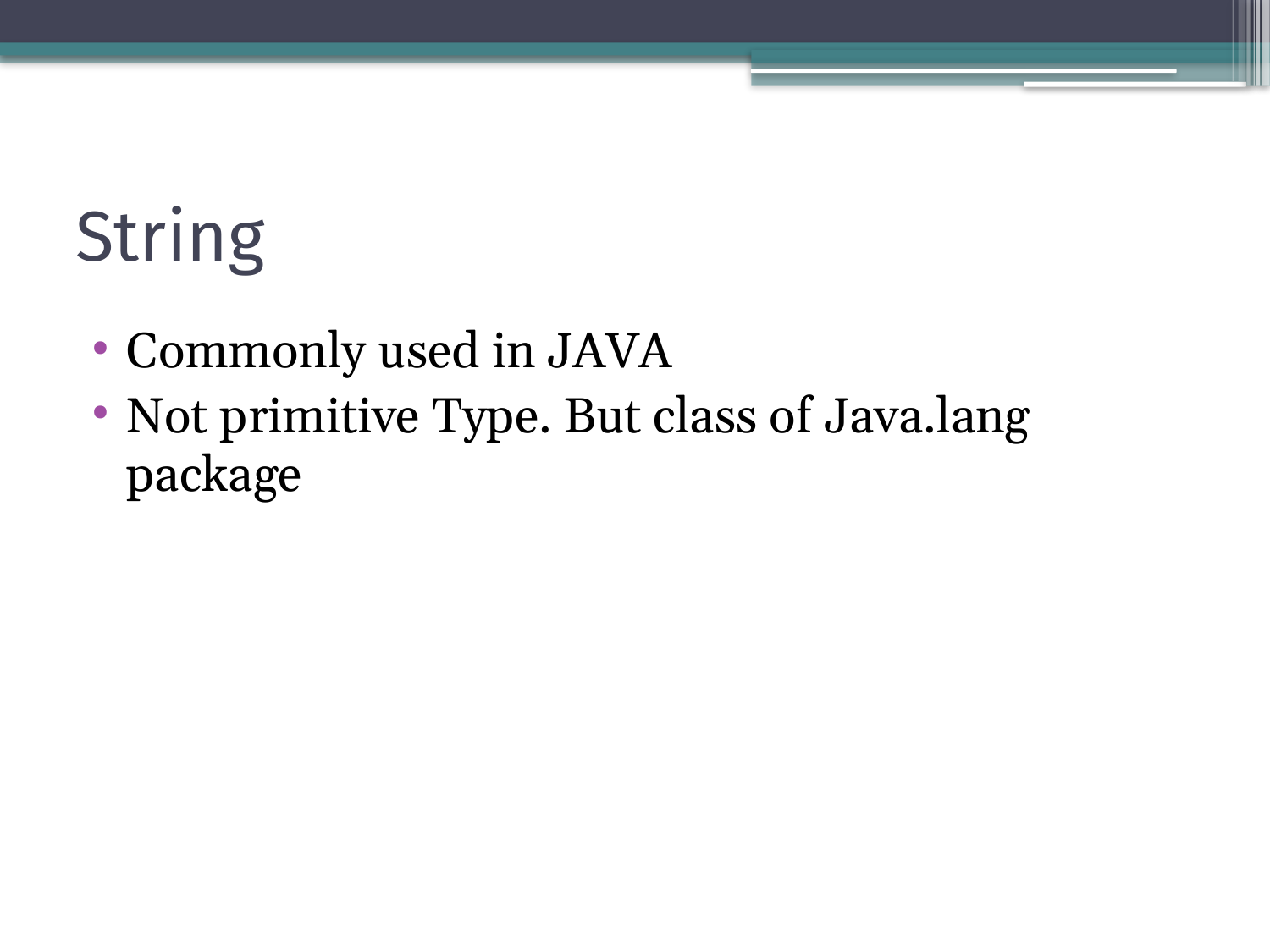

# String
Commonly used in JAVA
Not primitive Type. But class of Java.lang package